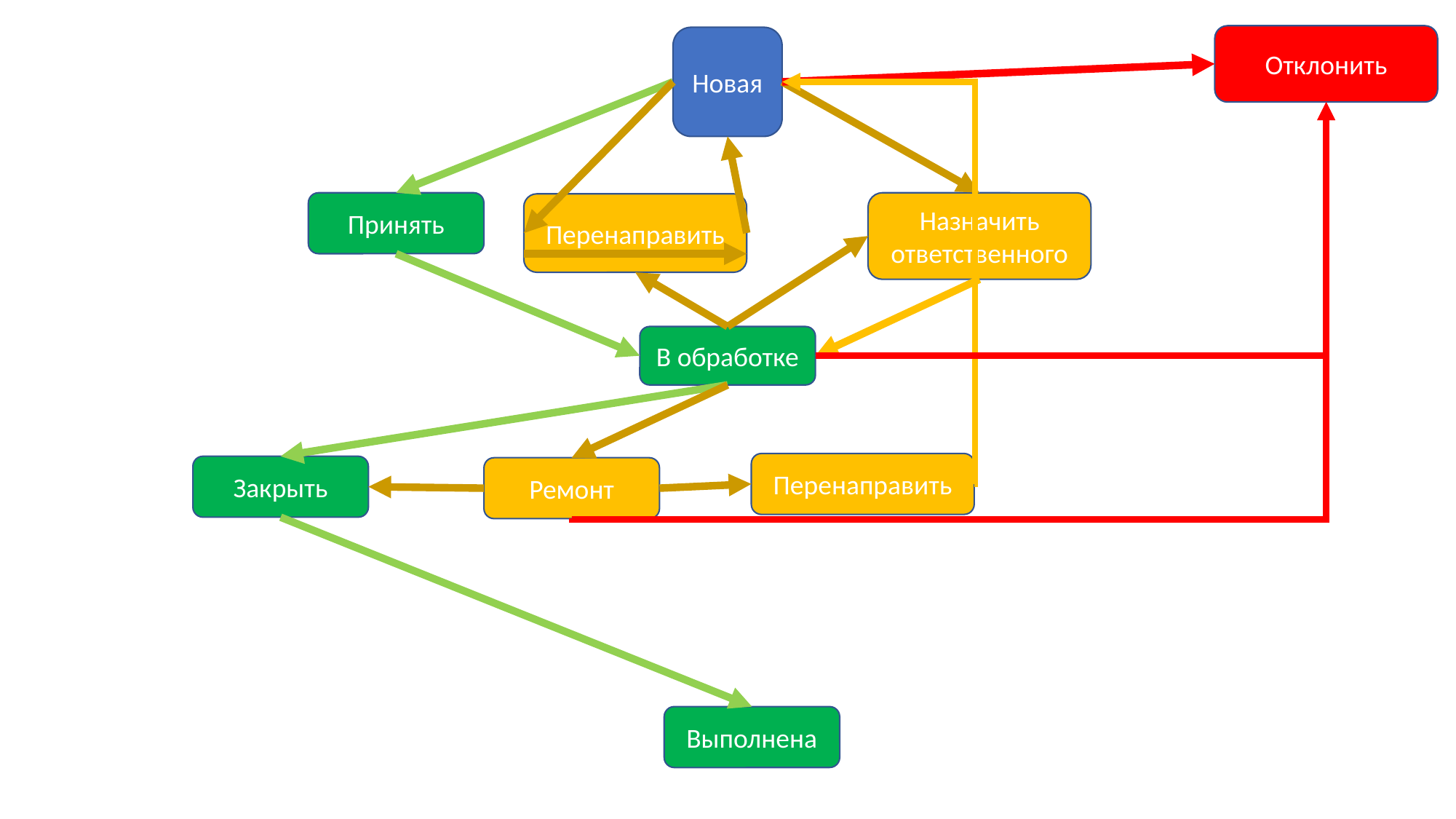

Отклонить
Новая
Принять
Назначить ответственного
Перенаправить
В обработке
Перенаправить
Закрыть
Ремонт
Выполнена